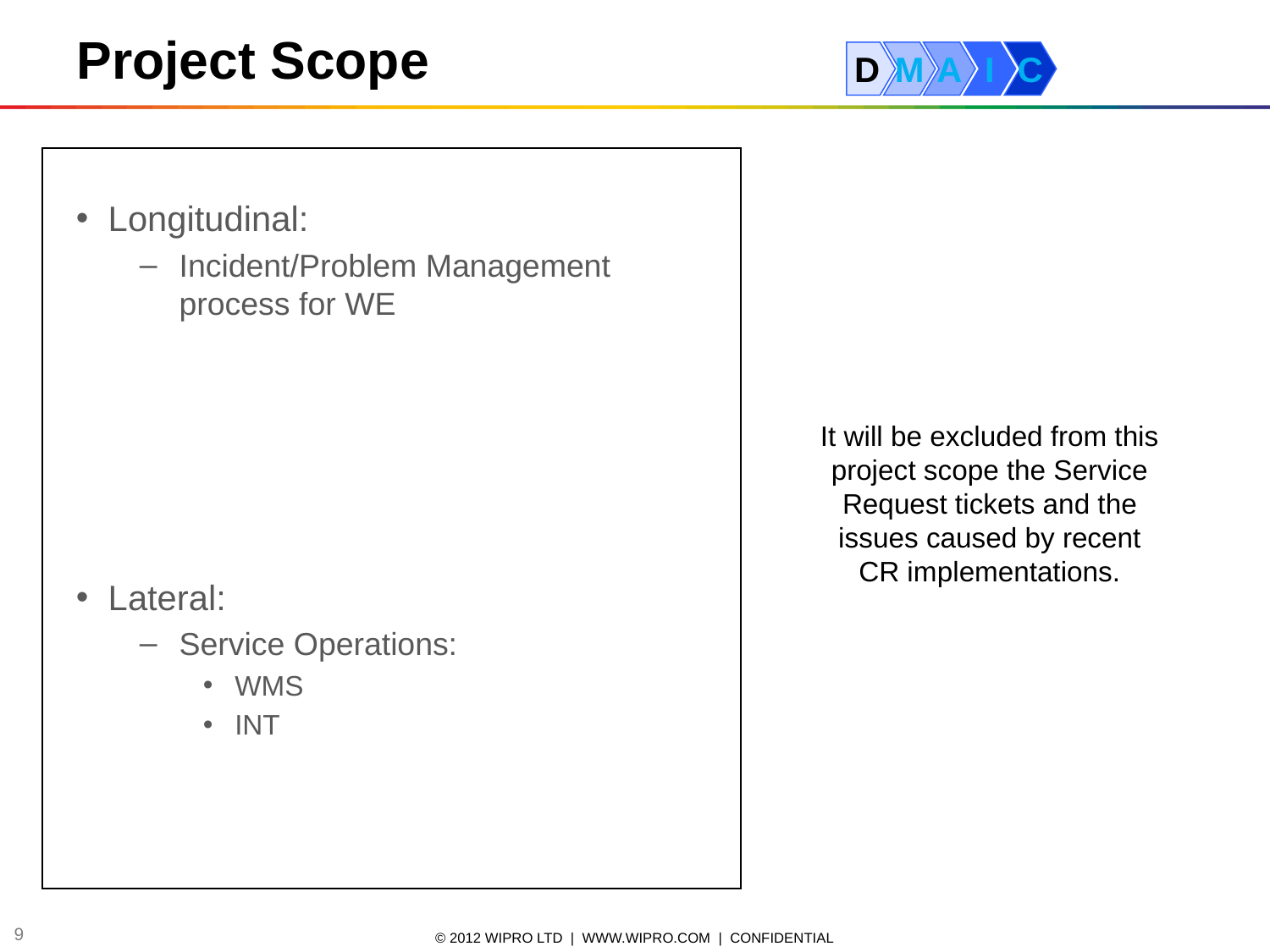

Project Scope
D
M
A
I
C

Longitudinal:
Incident/Problem Management process for WE

Lateral:
Service Operations:
WMS
INT
It will be excluded from this project scope the Service Request tickets and the issues caused by recent CR implementations.